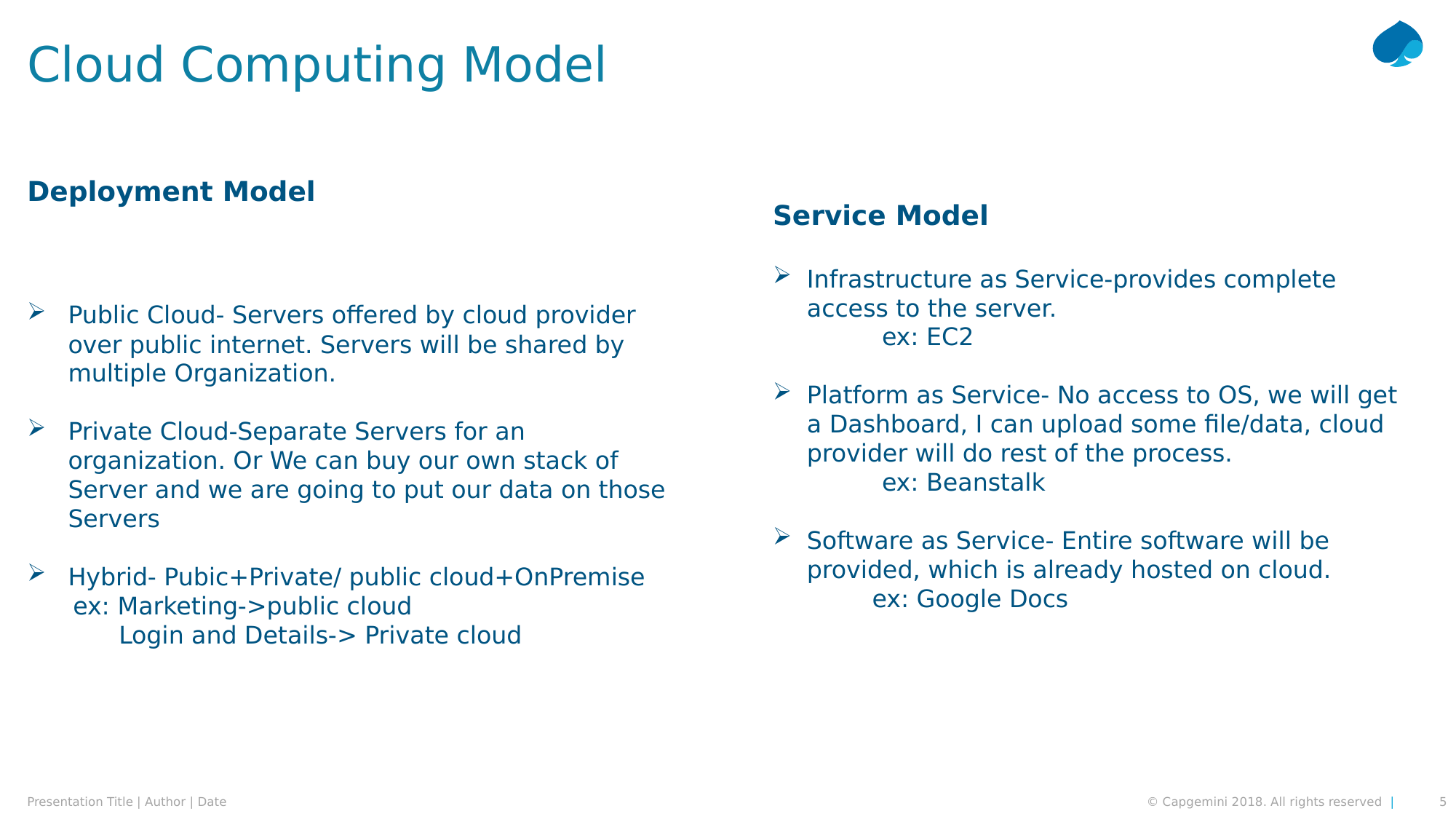

# Cloud Computing Model
Deployment Model

Service Model

Public Cloud- Servers offered by cloud provider over public internet. Servers will be shared by multiple Organization.

Private Cloud-Separate Servers for an organization. Or We can buy our own stack of Server and we are going to put our data on those Servers

Hybrid- Pubic+Private/ public cloud+OnPremise
      ex: Marketing->public cloud
            Login and Details-> Private cloud
Infrastructure as Service-provides complete access to the server.
	ex: EC2

Platform as Service- No access to OS, we will get a Dashboard, I can upload some file/data, cloud provider will do rest of the process.
	ex: Beanstalk

Software as Service- Entire software will be provided, which is already hosted on cloud.
             ex: Google Docs